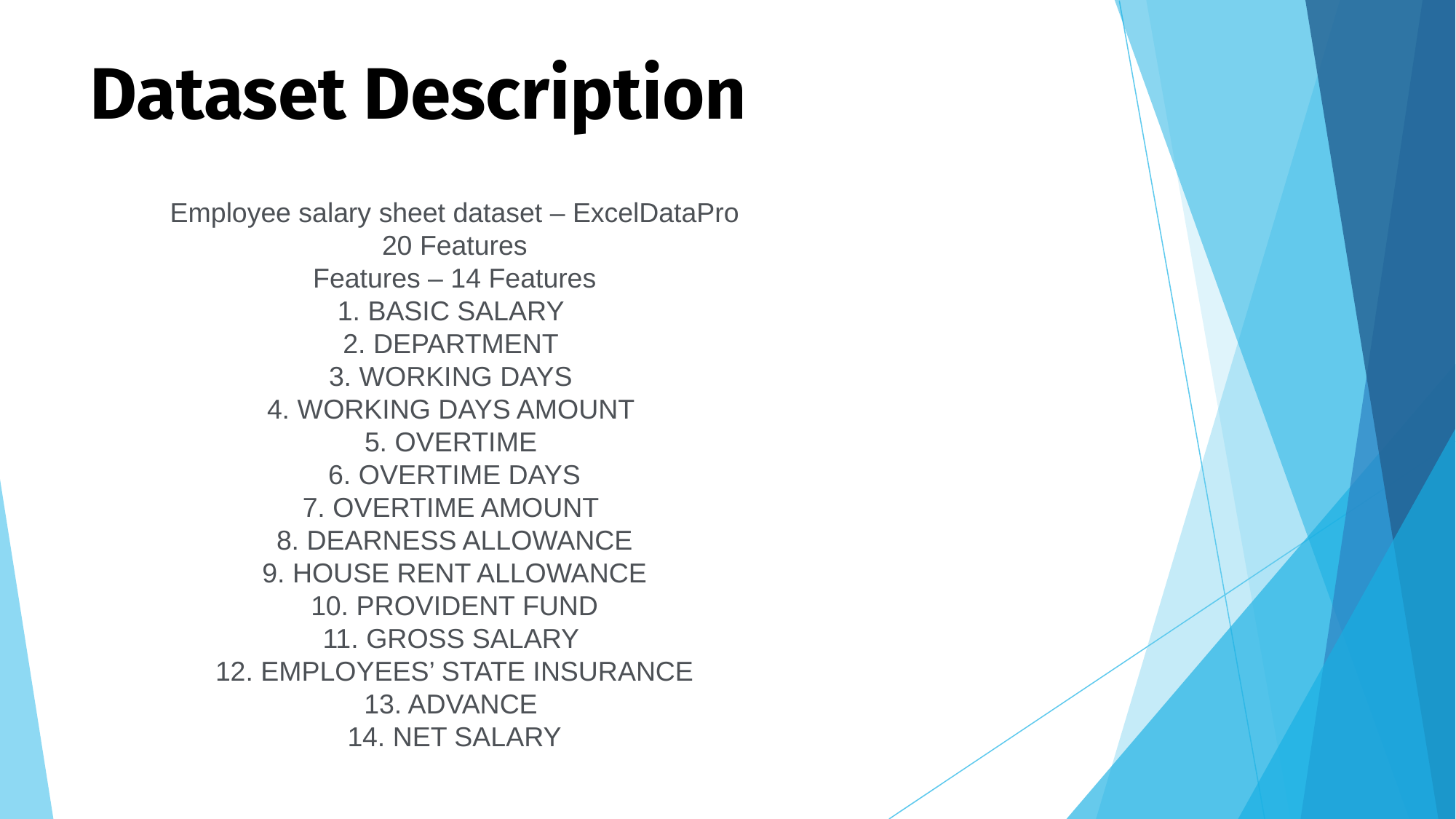

# Dataset Description
Employee salary sheet dataset – ExcelDataPro
20 Features
Features – 14 Features
1. BASIC SALARY
2. DEPARTMENT
3. WORKING DAYS
4. WORKING DAYS AMOUNT
5. OVERTIME
6. OVERTIME DAYS
7. OVERTIME AMOUNT
8. DEARNESS ALLOWANCE
9. HOUSE RENT ALLOWANCE
10. PROVIDENT FUND
11. GROSS SALARY
12. EMPLOYEES’ STATE INSURANCE
13. ADVANCE
14. NET SALARY